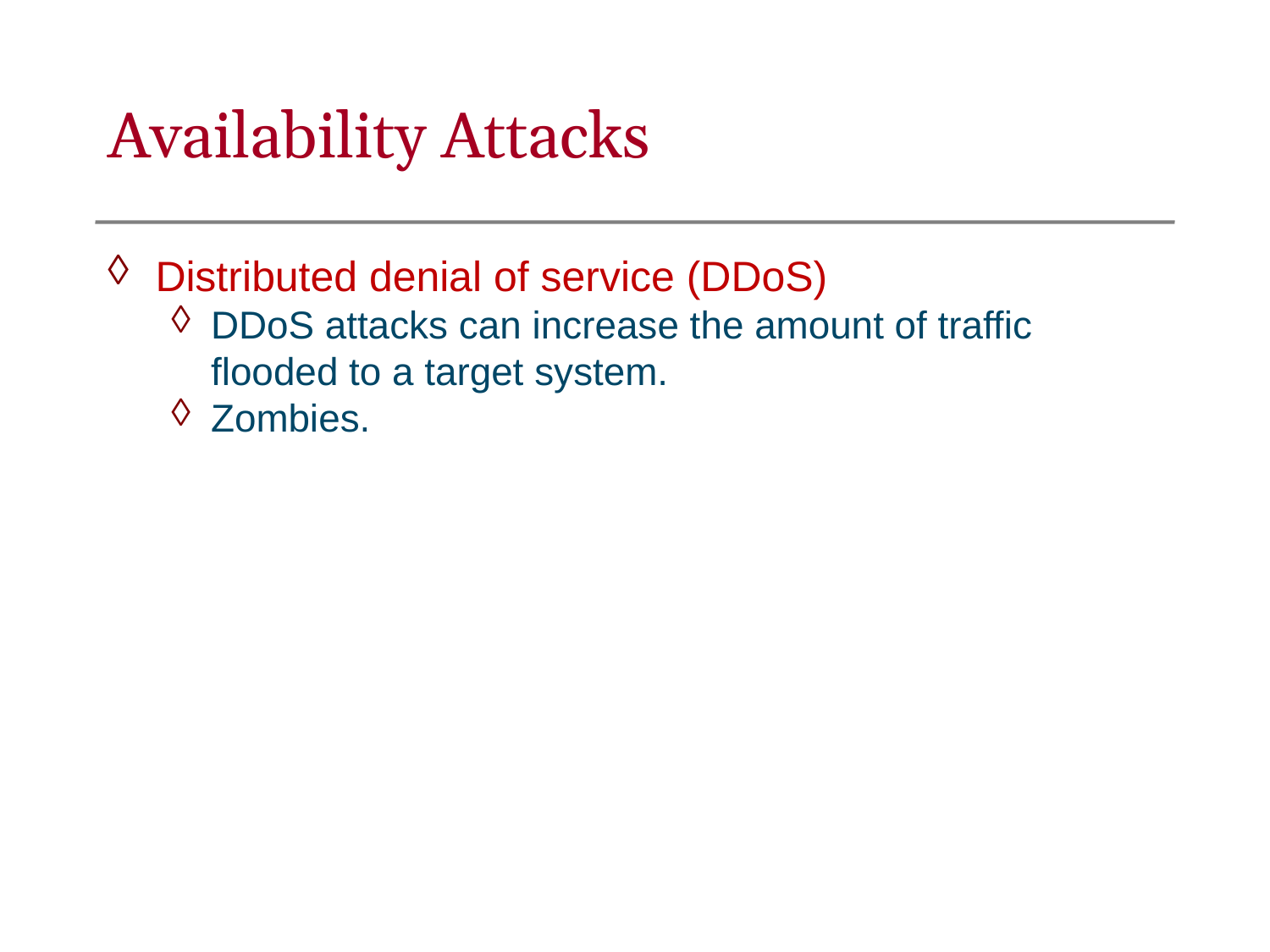

Availability Attacks
Distributed denial of service (DDoS)
DDoS attacks can increase the amount of traffic flooded to a target system.
Zombies.